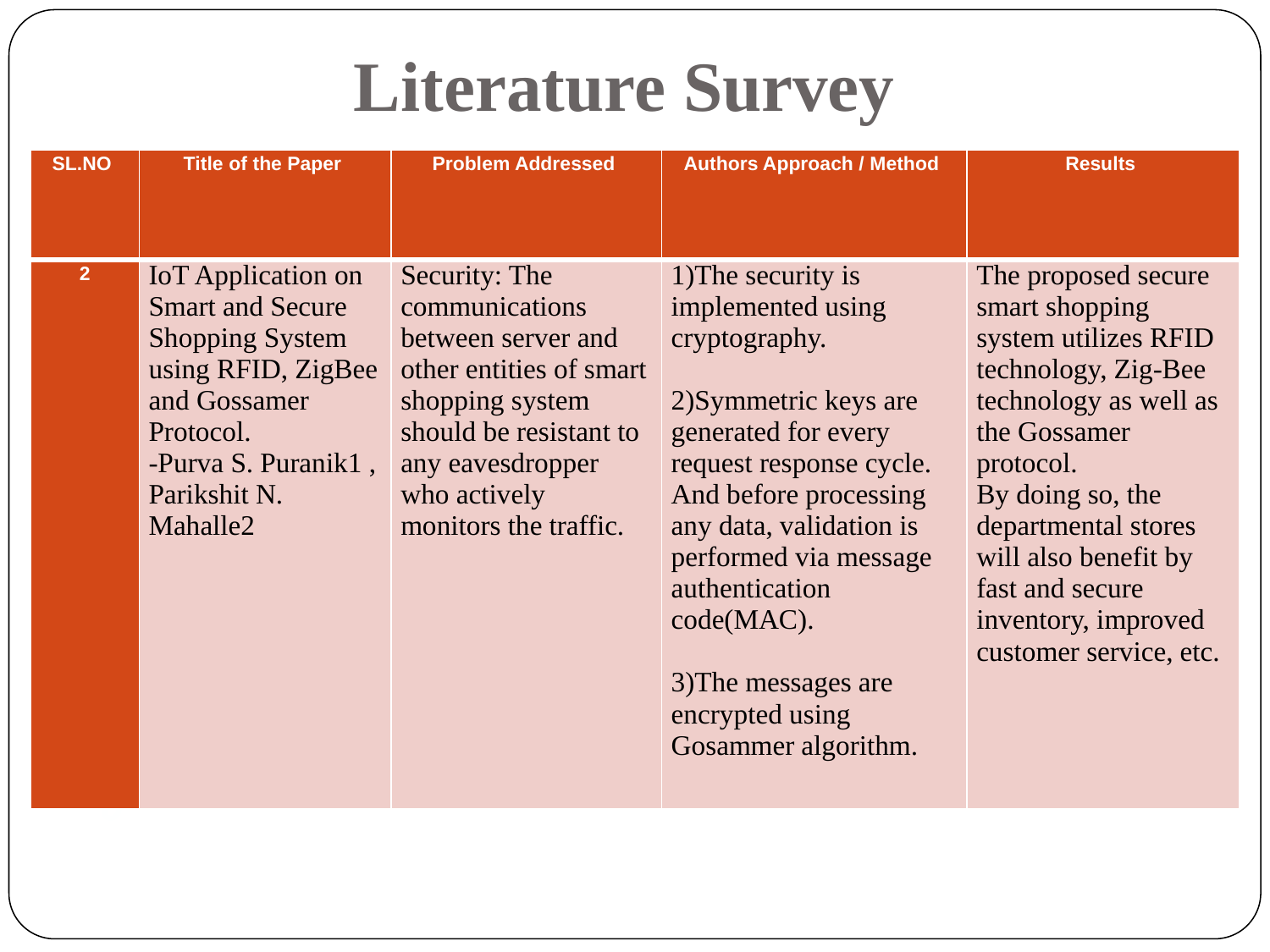

Literature Survey
| SL.NO | Title of the Paper | Problem Addressed | Authors Approach / Method | Results |
| --- | --- | --- | --- | --- |
| 2 | IoT Application on Smart and Secure Shopping System using RFID, ZigBee and Gossamer Protocol. -Purva S. Puranik1 , Parikshit N. Mahalle2 | Security: The communications between server and other entities of smart shopping system should be resistant to any eavesdropper who actively monitors the traffic. | 1)The security is implemented using cryptography. 2)Symmetric keys are generated for every request response cycle. And before processing any data, validation is performed via message authentication code(MAC). 3)The messages are encrypted using Gosammer algorithm. | The proposed secure smart shopping system utilizes RFID technology, Zig-Bee technology as well as the Gossamer protocol. By doing so, the departmental stores will also benefit by fast and secure inventory, improved customer service, etc. |
6